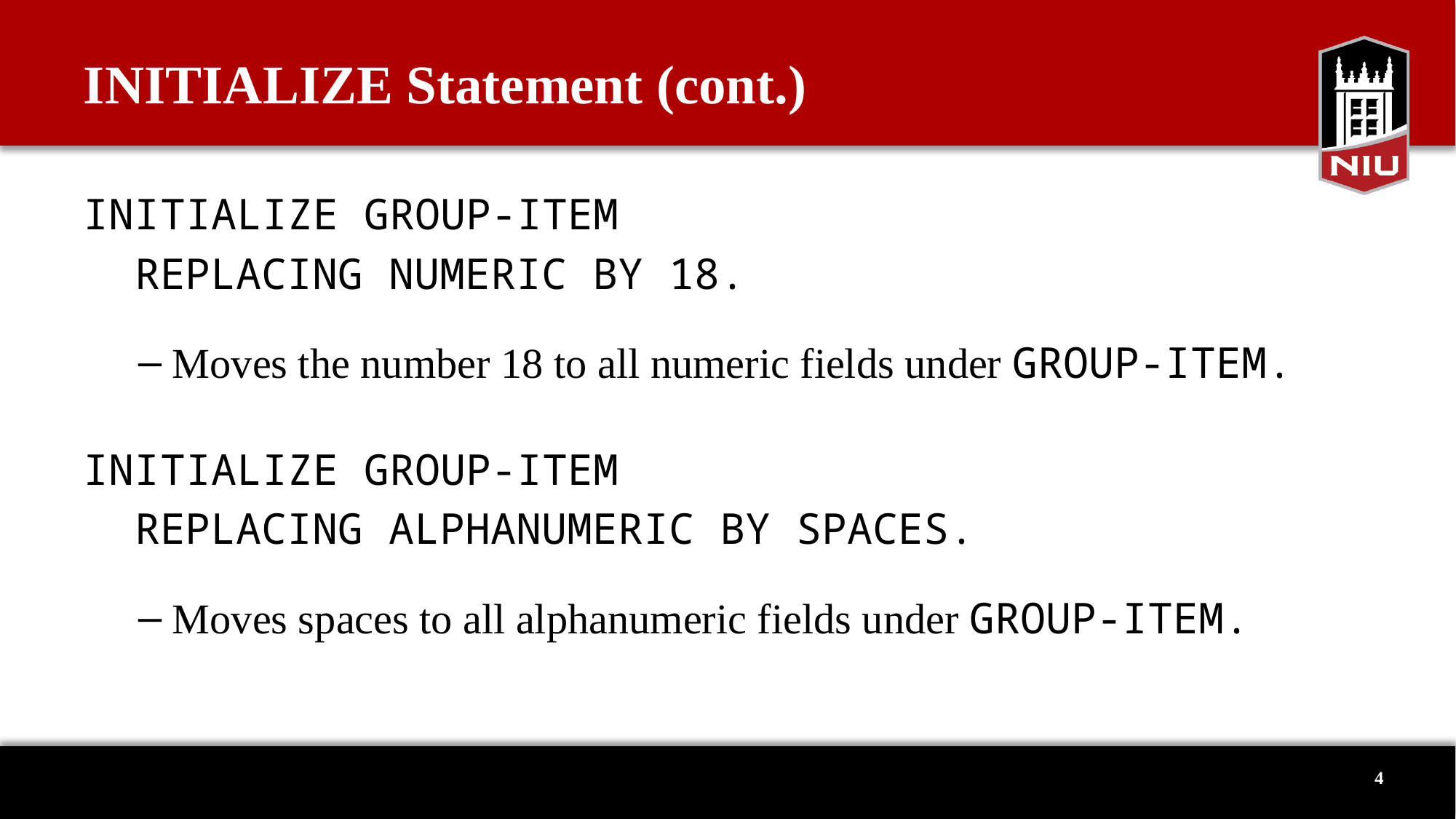

# INITIALIZE Statement (cont.)
INITIALIZE GROUP-ITEM
  REPLACING NUMERIC BY 18.

Moves the number 18 to all numeric fields under GROUP-ITEM.

INITIALIZE GROUP-ITEM
  REPLACING ALPHANUMERIC BY SPACES.

Moves spaces to all alphanumeric fields under GROUP-ITEM.
4